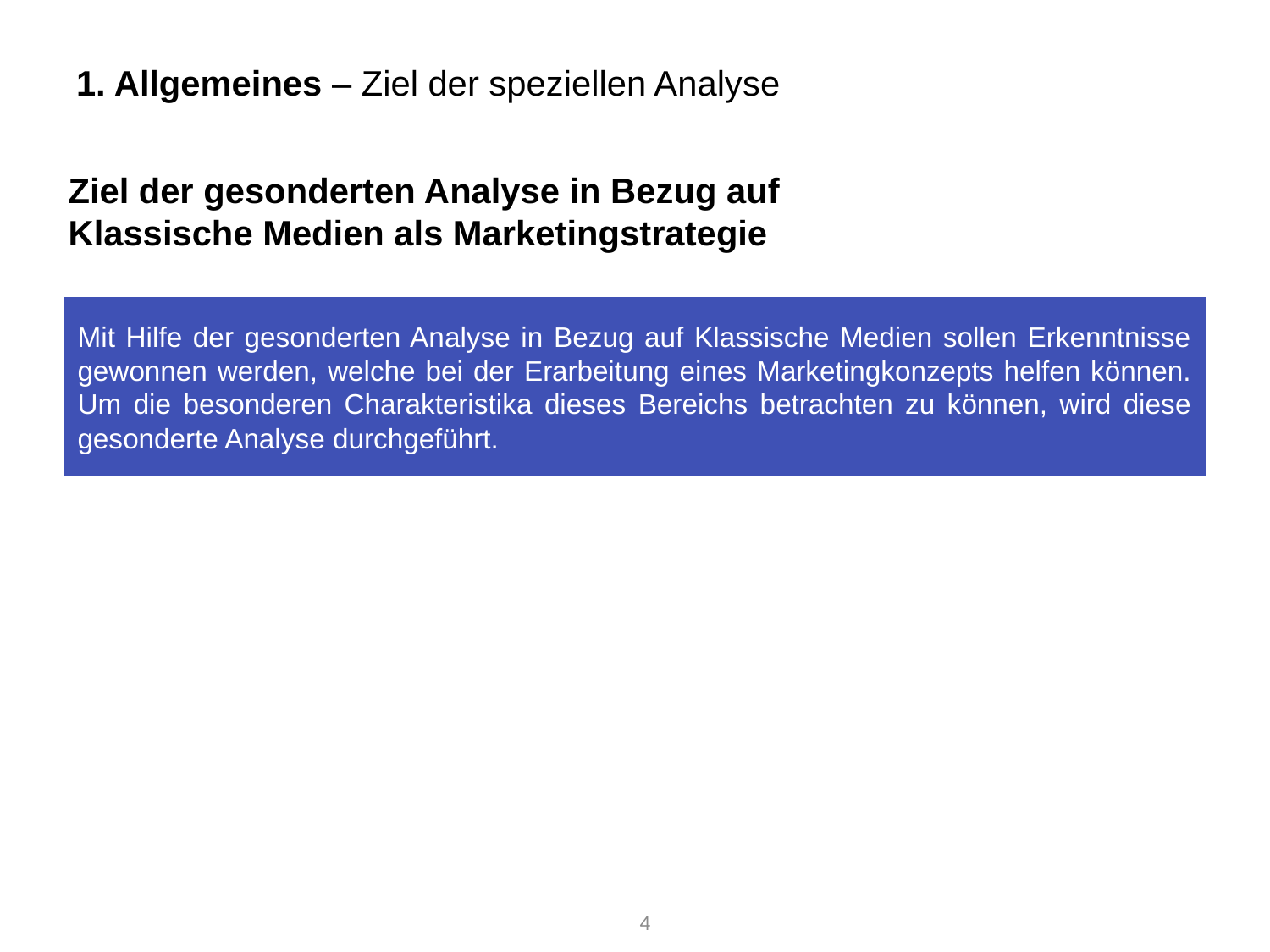

# 1. Allgemeines – Ziel der speziellen Analyse
Ziel der gesonderten Analyse in Bezug auf
Klassische Medien als Marketingstrategie
Mit Hilfe der gesonderten Analyse in Bezug auf Klassische Medien sollen Erkenntnisse gewonnen werden, welche bei der Erarbeitung eines Marketingkonzepts helfen können. Um die besonderen Charakteristika dieses Bereichs betrachten zu können, wird diese gesonderte Analyse durchgeführt.
4